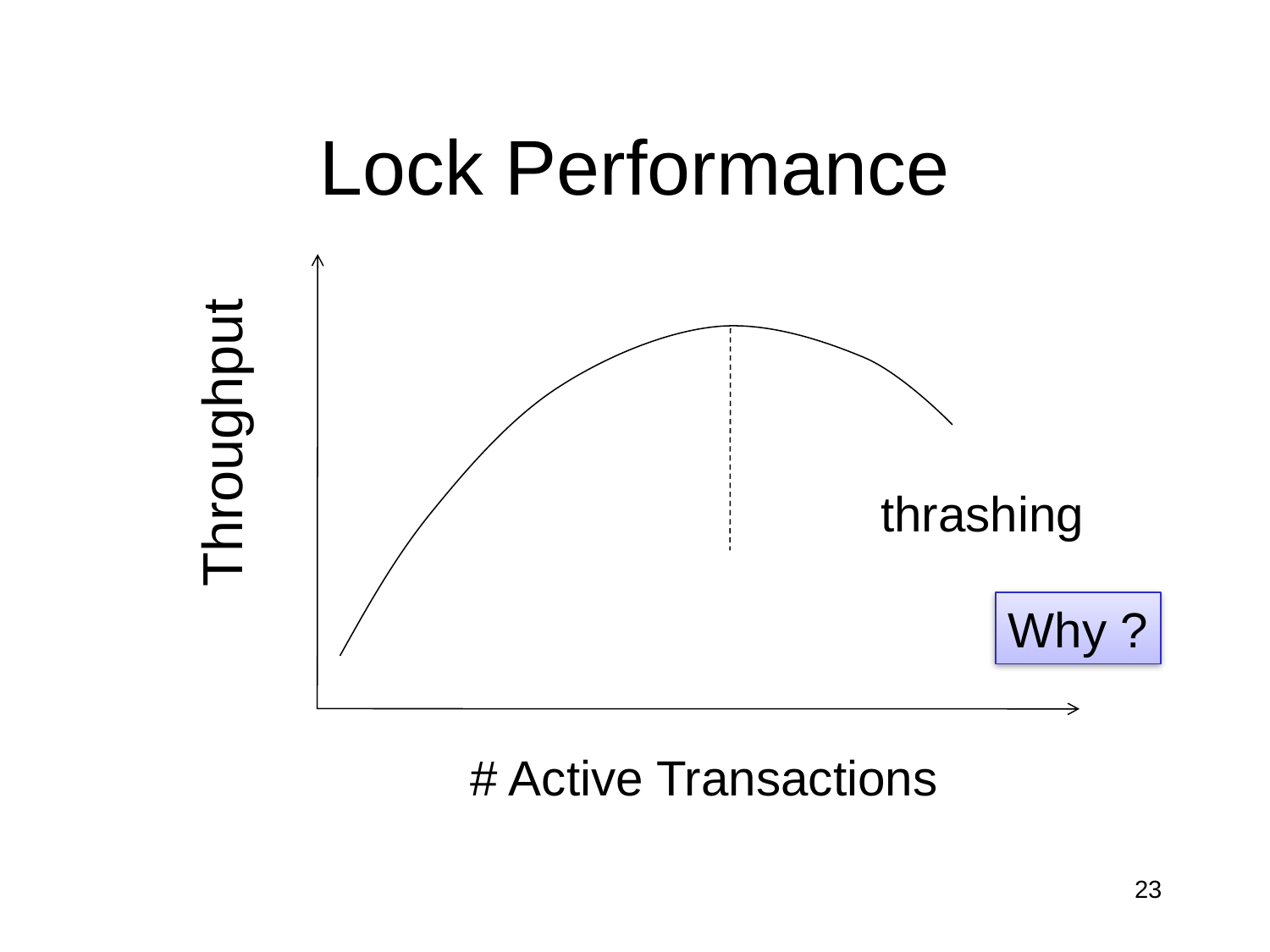

# Lock Performance
Throughput

thrashing
Why ?
# Active Transactions

23